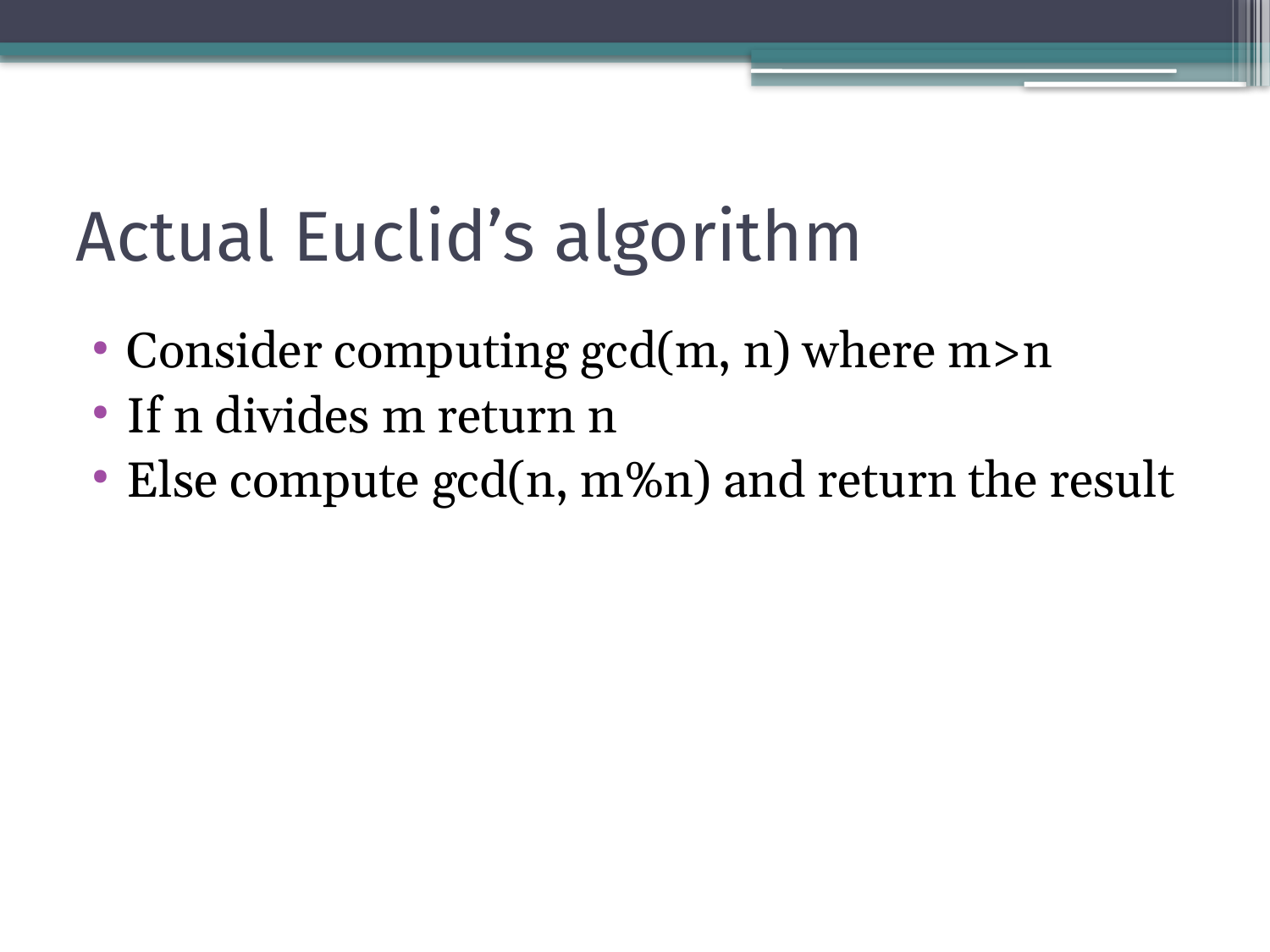

# Actual Euclid’s algorithm
Consider computing gcd(m, n) where m>n
If n divides m return n
Else compute gcd(n, m%n) and return the result